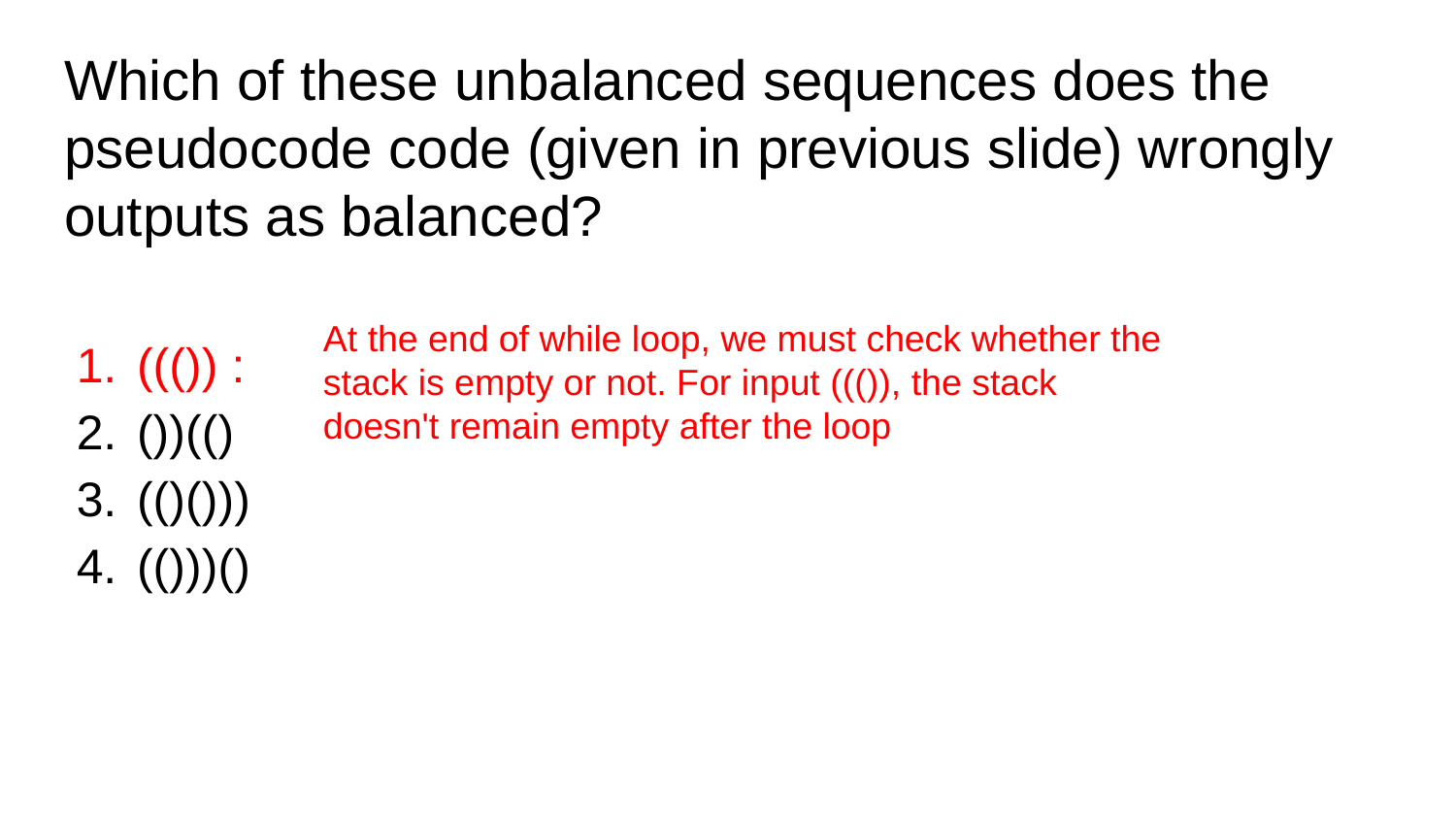

# Which of these unbalanced sequences does the pseudocode code (given in previous slide) wrongly outputs as balanced?

((()) :
())(()
(()()))
(()))()
At the end of while loop, we must check whether the stack is empty or not. For input ((()), the stack doesn't remain empty after the loop